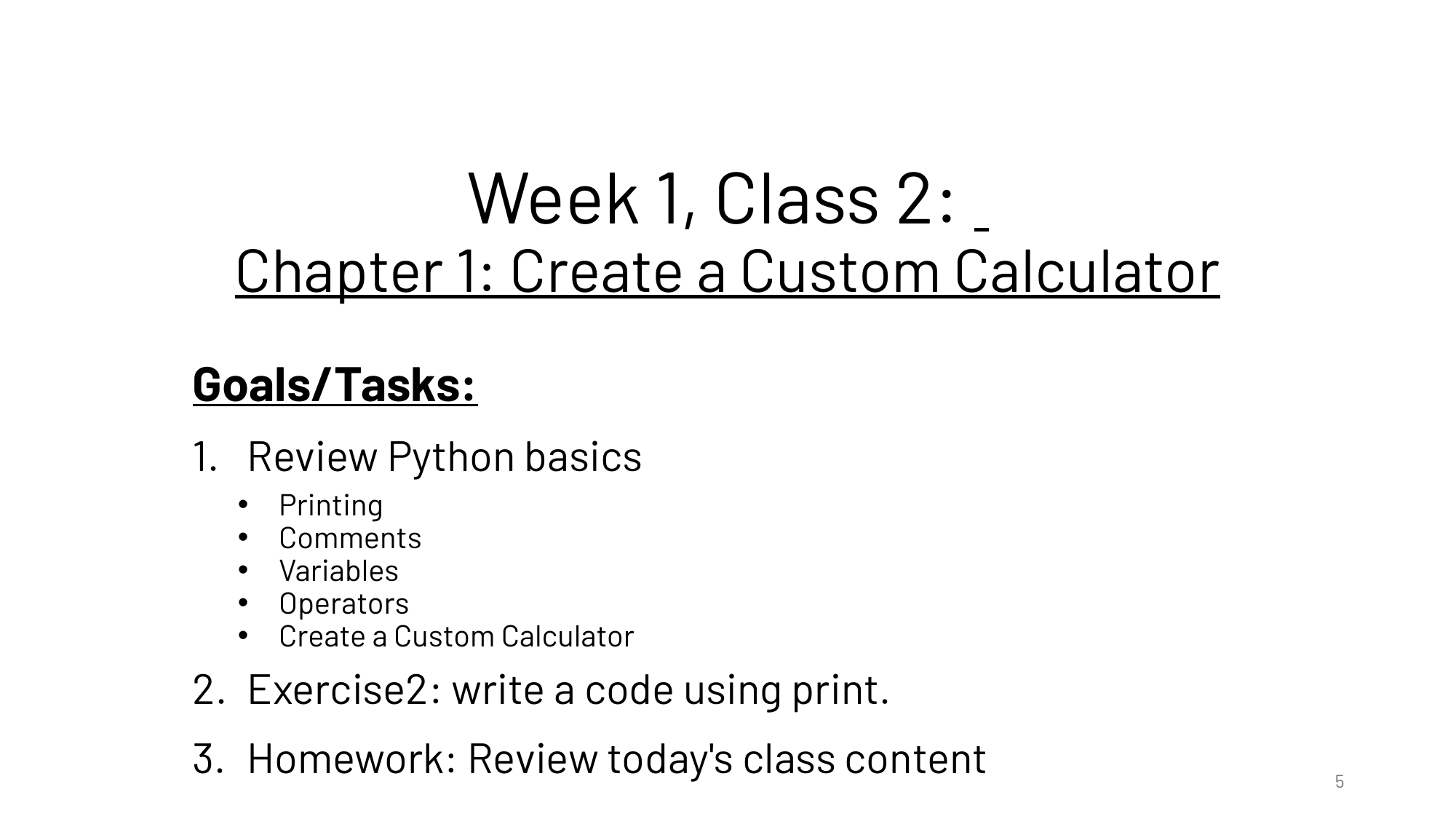

# Week 1, Class 2: Chapter 1: Create a Custom Calculator
Goals/Tasks:

Review Python basics
Printing
Comments
Variables
Operators
Create a Custom Calculator
Exercise2: write a code using print.
Homework: Review today's class content
5